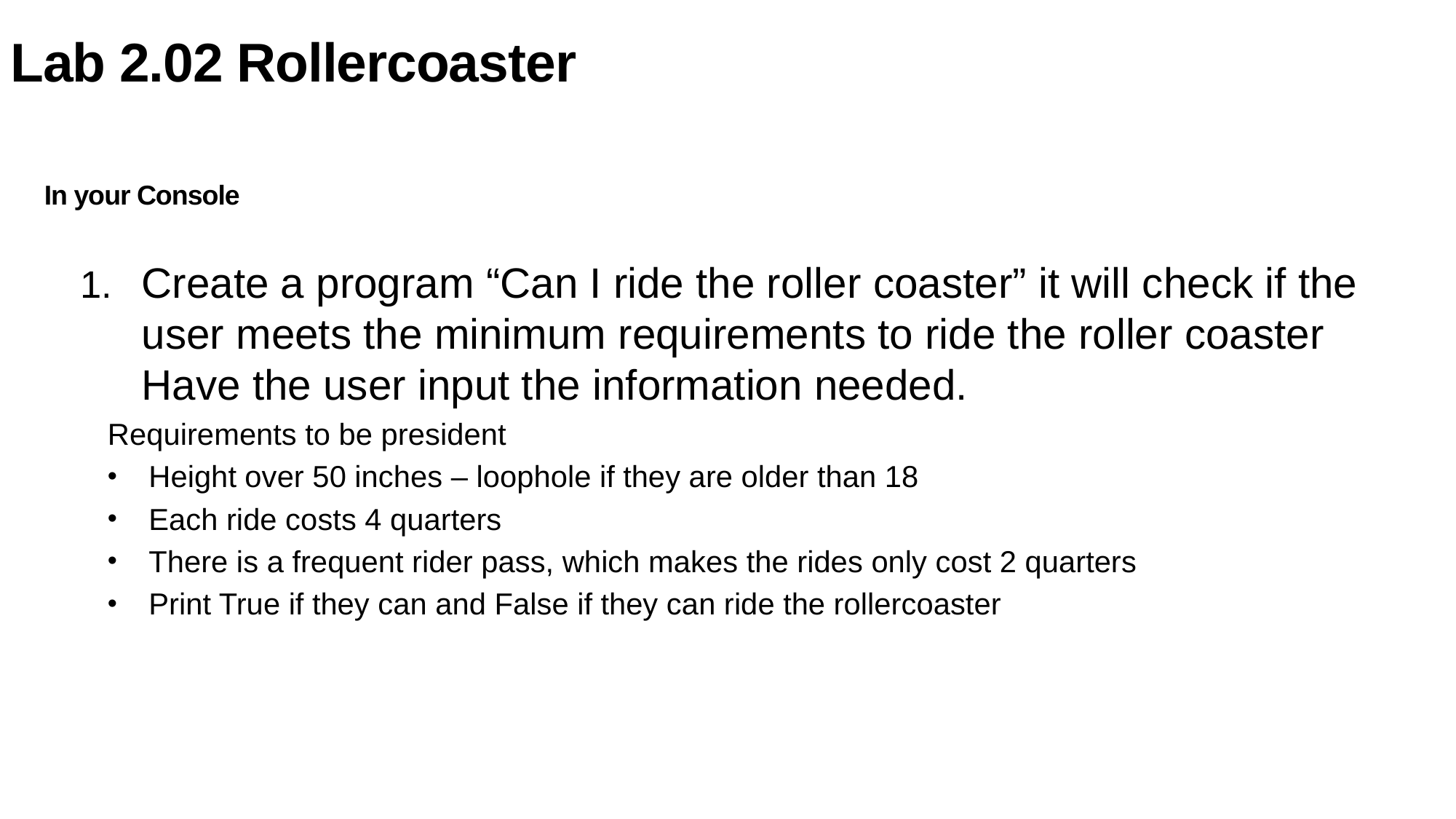

Lab 2.02 Rollercoaster
# In your Console
Create a program “Can I ride the roller coaster” it will check if the user meets the minimum requirements to ride the roller coaster Have the user input the information needed.
Requirements to be president
Height over 50 inches – loophole if they are older than 18
Each ride costs 4 quarters
There is a frequent rider pass, which makes the rides only cost 2 quarters
Print True if they can and False if they can ride the rollercoaster